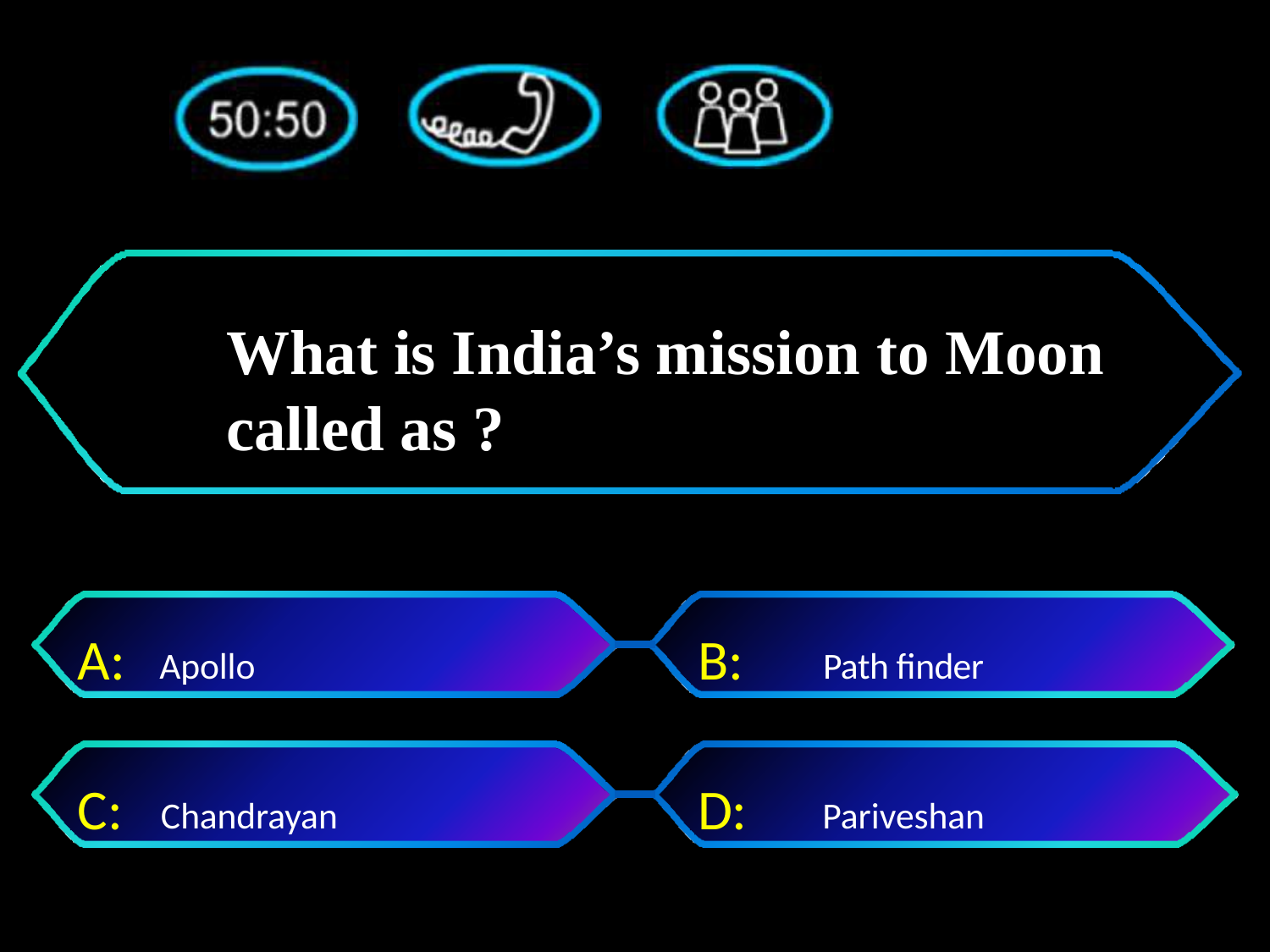

# What is India’s mission to Moon called as ?

A:	Apollo
B:	Path finder

C:   Chandrayan
D:	  Pariveshan